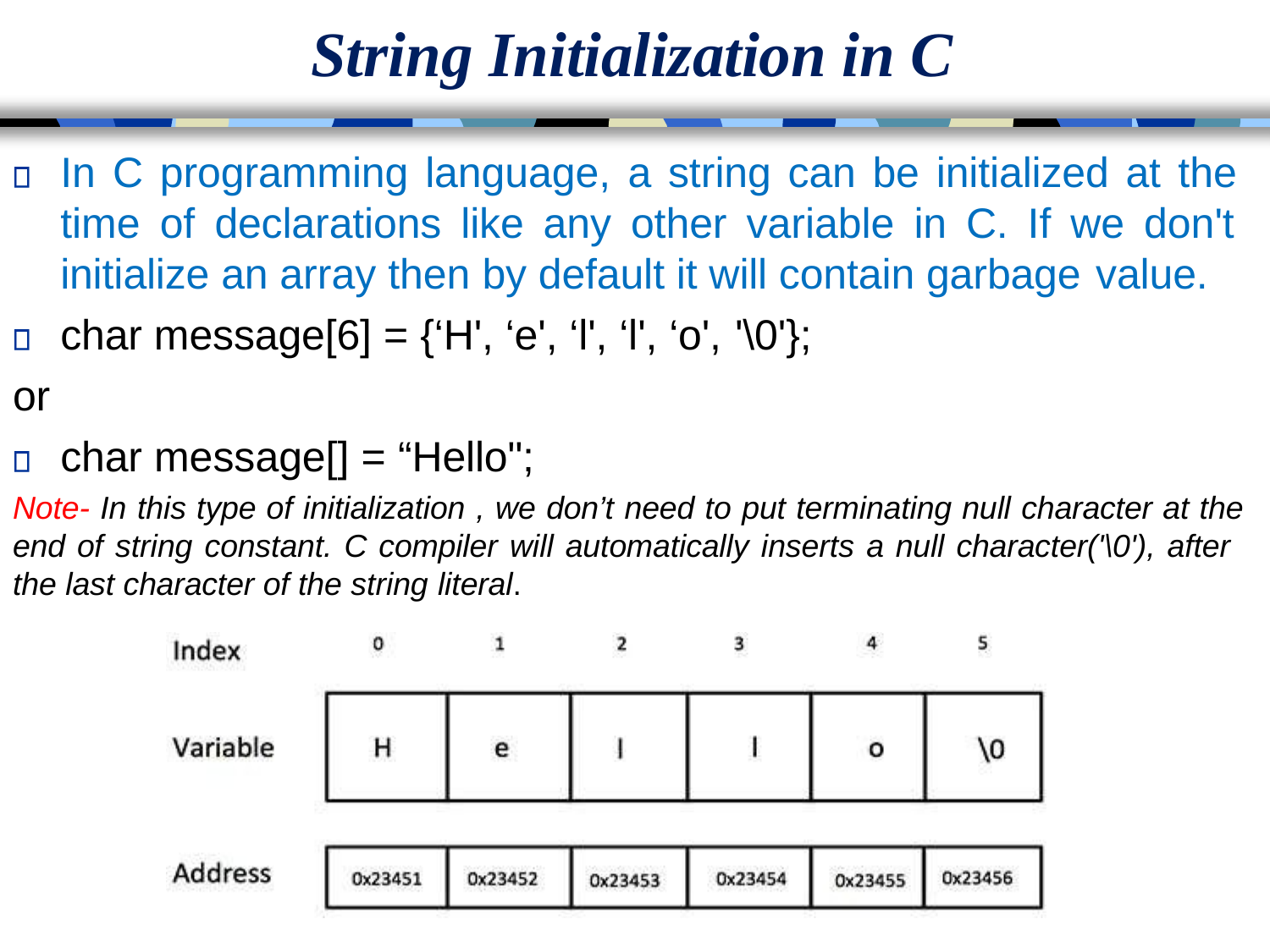

# String Initialization in C
In C programming language, a string can be initialized at the  time of declarations like any other variable in C. If we don't  initialize an array then by default it will contain garbage value.
char message[6] = {‘H', ‘e', ‘l', ‘l', ‘o', '\0'};
or
char message[] = “Hello";
Note- In this type of initialization , we don’t need to put terminating null character at the  end of string constant. C compiler will automatically inserts a null character('\0'), after   the last character of the string literal.